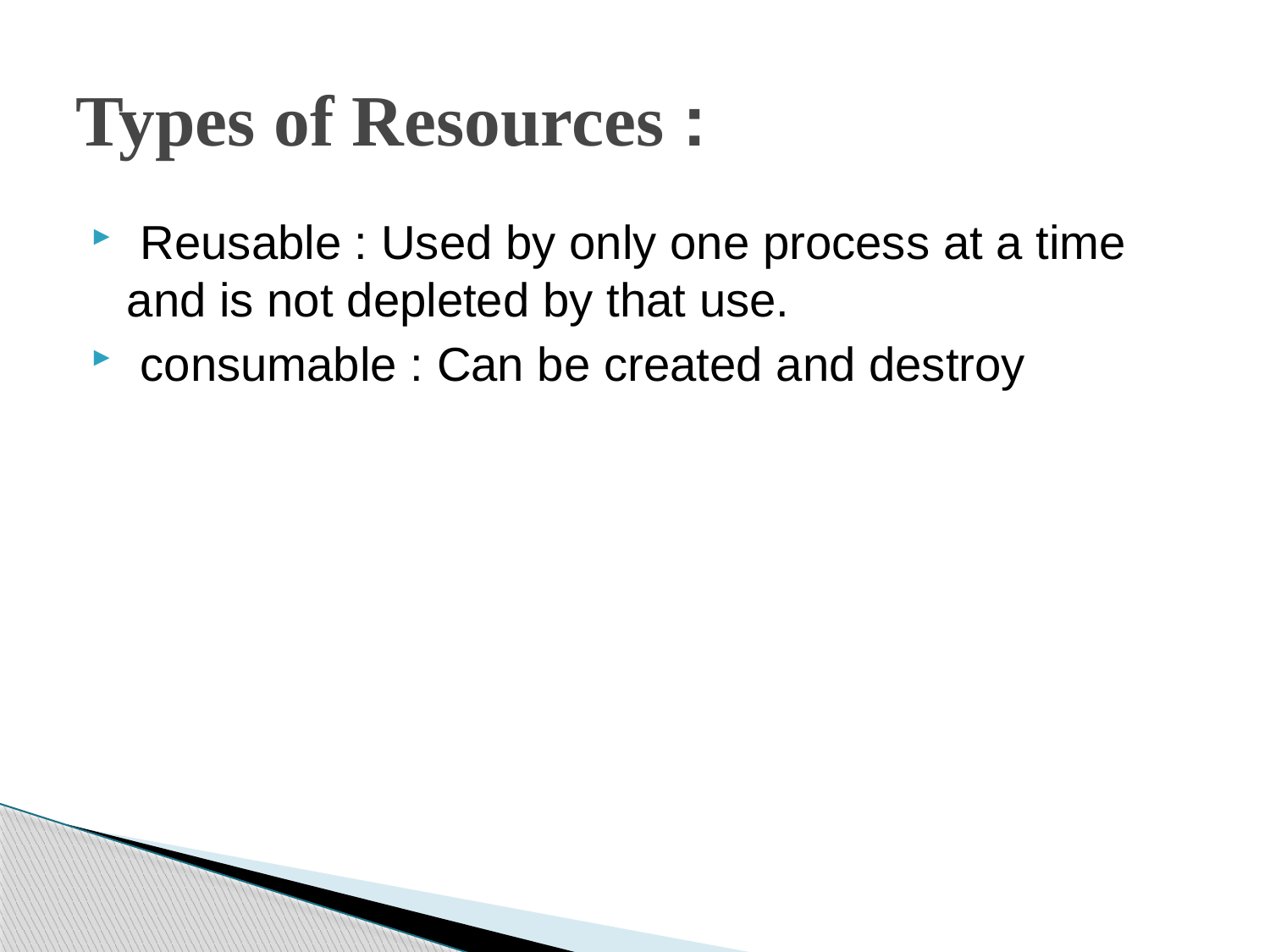

# Types of Resources :
 Reusable : Used by only one process at a time and is not depleted by that use.
 consumable : Can be created and destroy